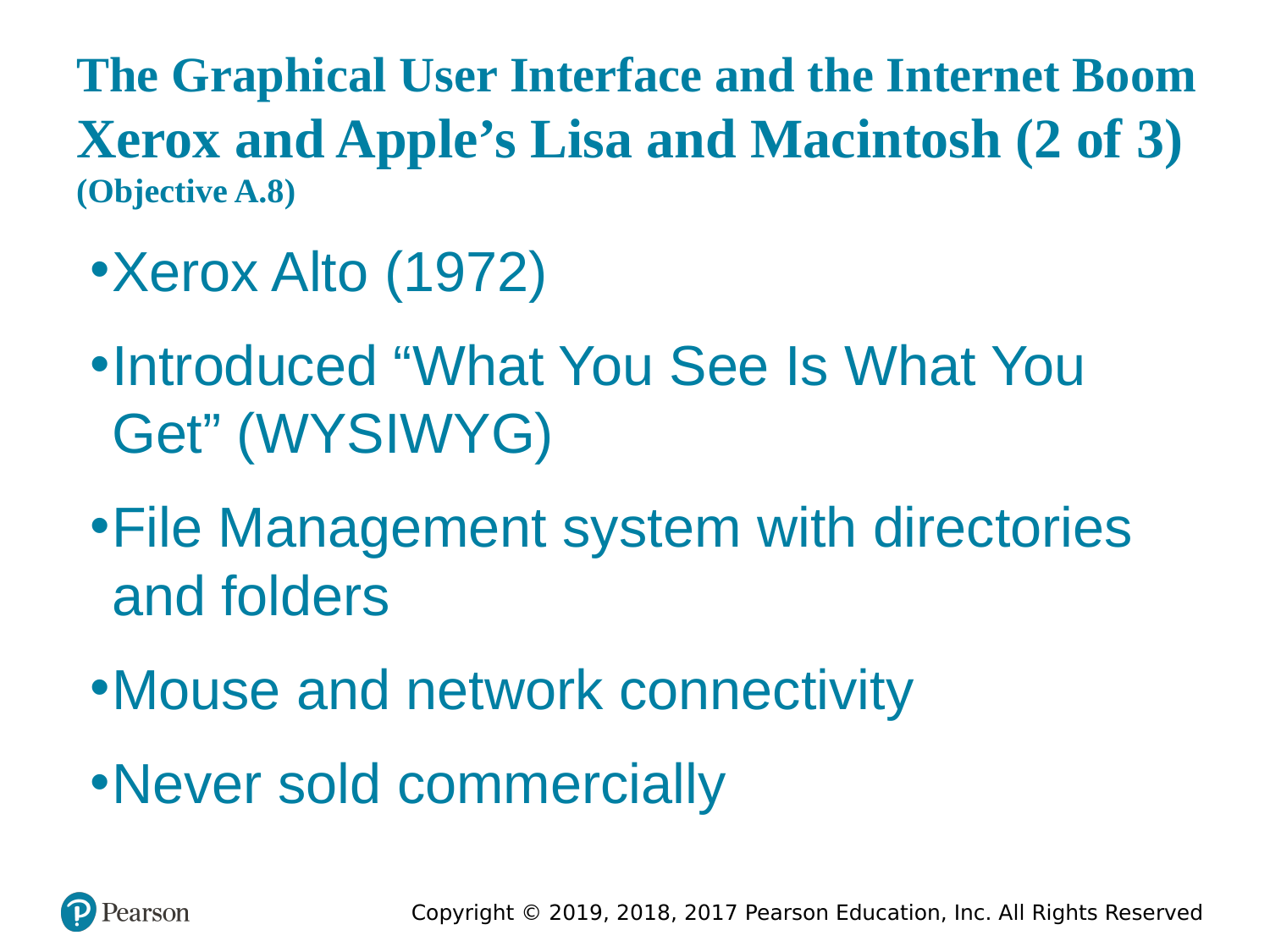

# The Graphical User Interface and the Internet Boom Xerox and Apple’s Lisa and Macintosh (2 of 3) (Objective A.8)
Xerox Alto (1972)
Introduced “What You See Is What You Get” (WYSIWYG)
File Management system with directories and folders
Mouse and network connectivity
Never sold commercially